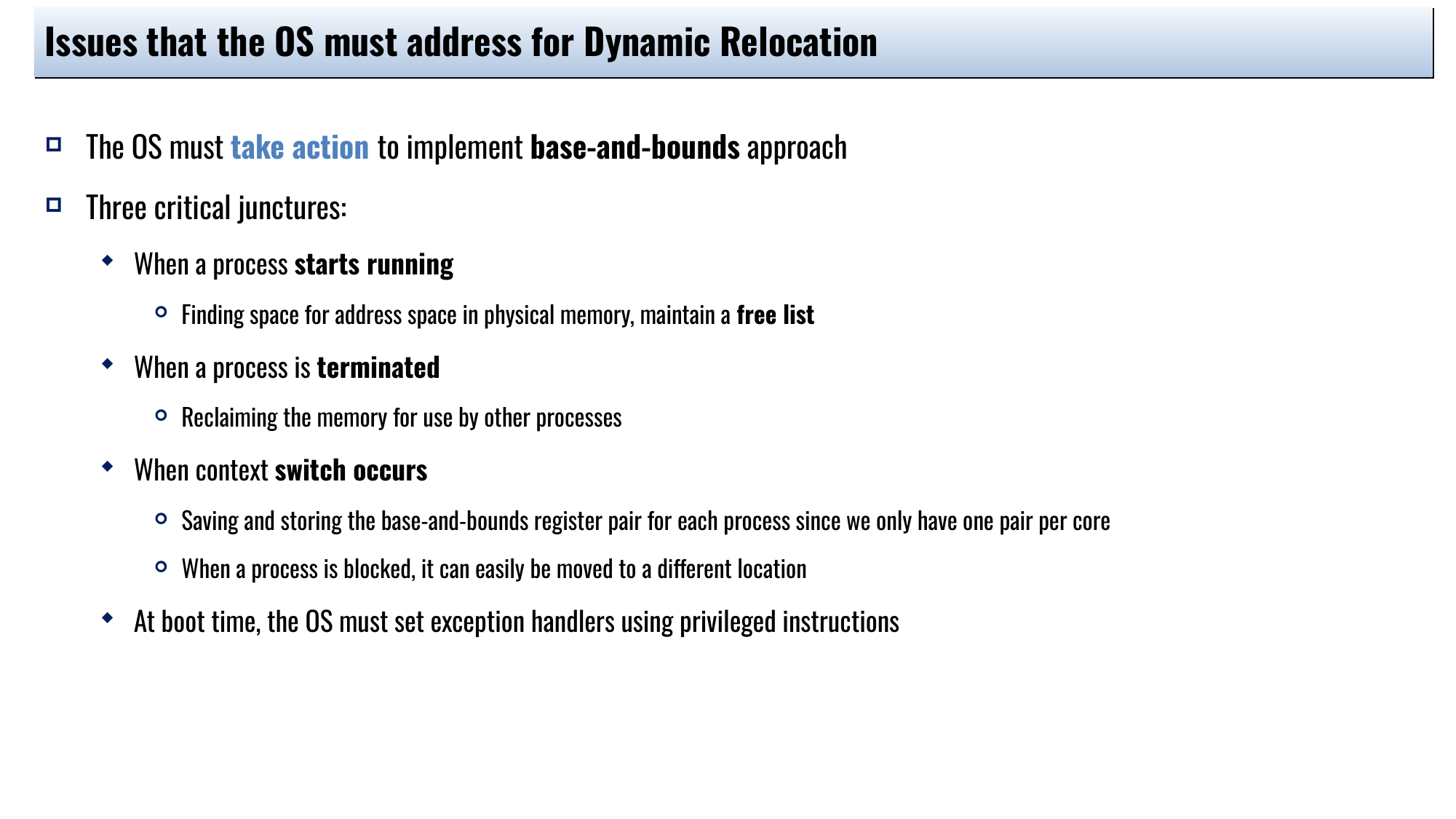

# Issues that the OS must address for Dynamic Relocation
The OS must take action to implement base-and-bounds approach
Three critical junctures:
When a process starts running
Finding space for address space in physical memory, maintain a free list
When a process is terminated
Reclaiming the memory for use by other processes
When context switch occurs
Saving and storing the base-and-bounds register pair for each process since we only have one pair per core
When a process is blocked, it can easily be moved to a different location
At boot time, the OS must set exception handlers using privileged instructions